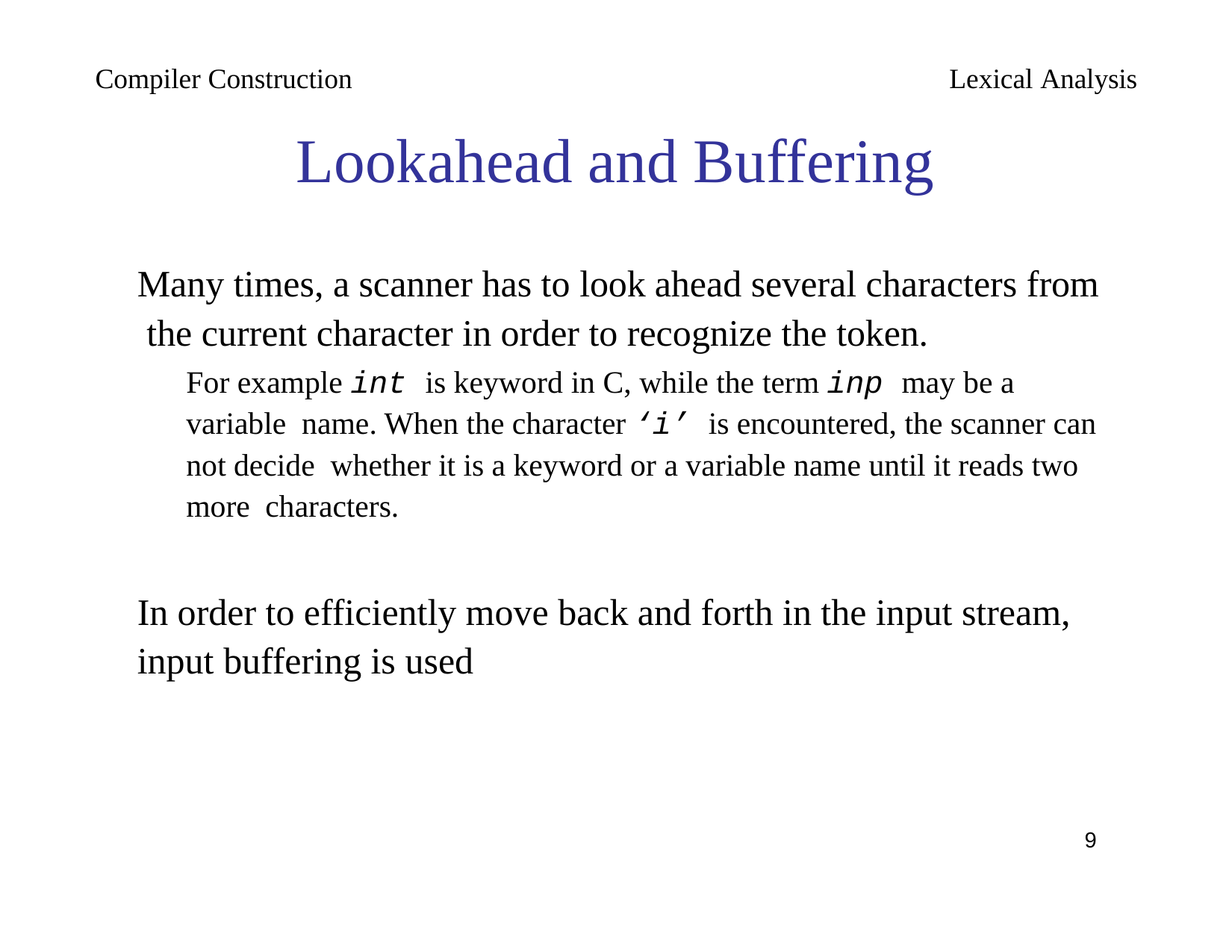

Compiler Construction
Lexical Analysis
Lookahead and Buffering
Many times, a scanner has to look ahead several characters from  the current character in order to recognize the token.
For example int is keyword in C, while the term inp may be a variable  name. When the character ‘i’ is encountered, the scanner can not decide  whether it is a keyword or a variable name until it reads two more  characters.

In order to efficiently move back and forth in the input stream,  input buffering is used
9